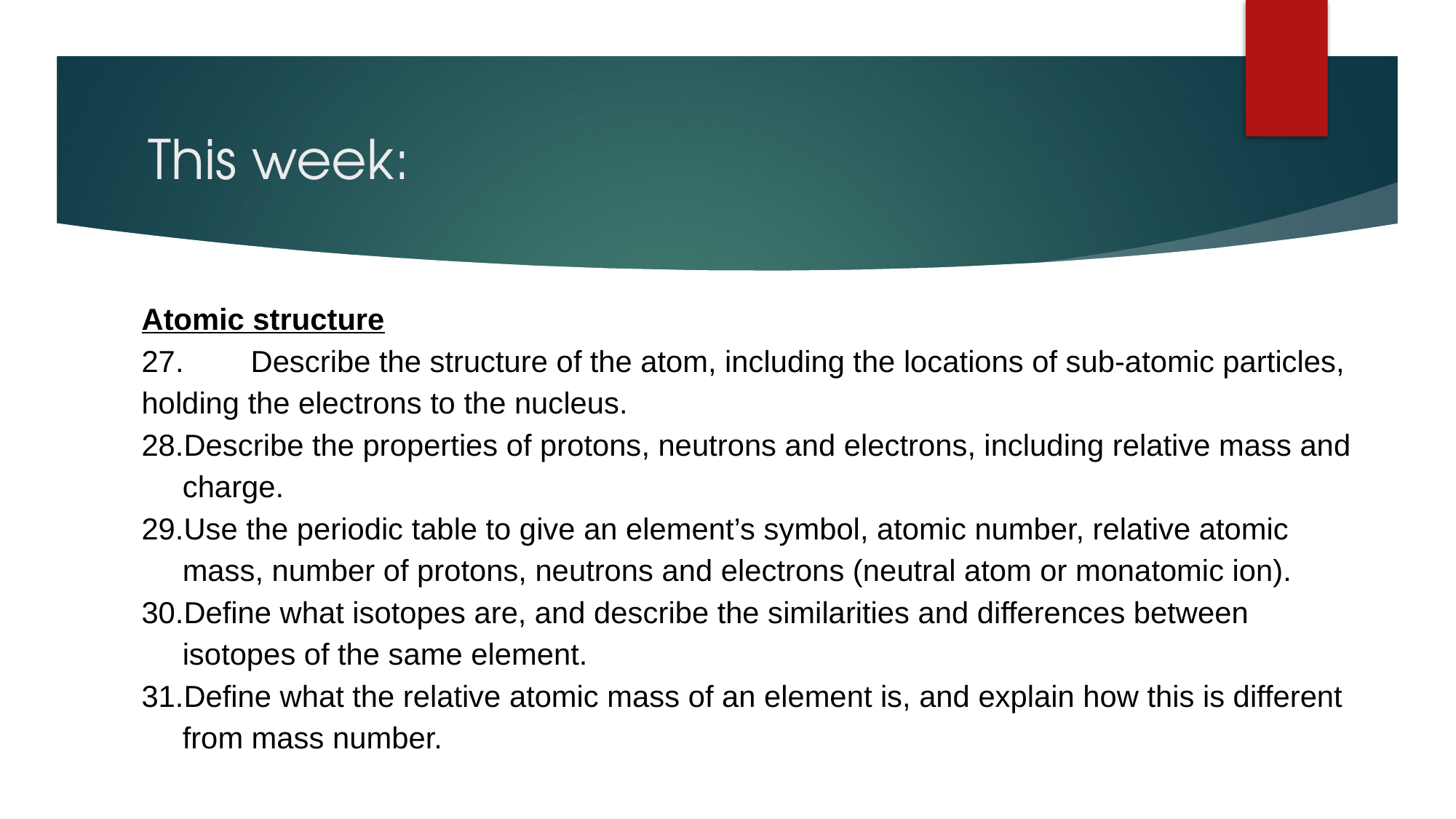

# This week:
Atomic structure
27.	Describe the structure of the atom, including the locations of sub-atomic particles, holding the electrons to the nucleus.
Describe the properties of protons, neutrons and electrons, including relative mass and charge.
Use the periodic table to give an element’s symbol, atomic number, relative atomic mass, number of protons, neutrons and electrons (neutral atom or monatomic ion).
Define what isotopes are, and describe the similarities and differences between isotopes of the same element.
Define what the relative atomic mass of an element is, and explain how this is different from mass number.